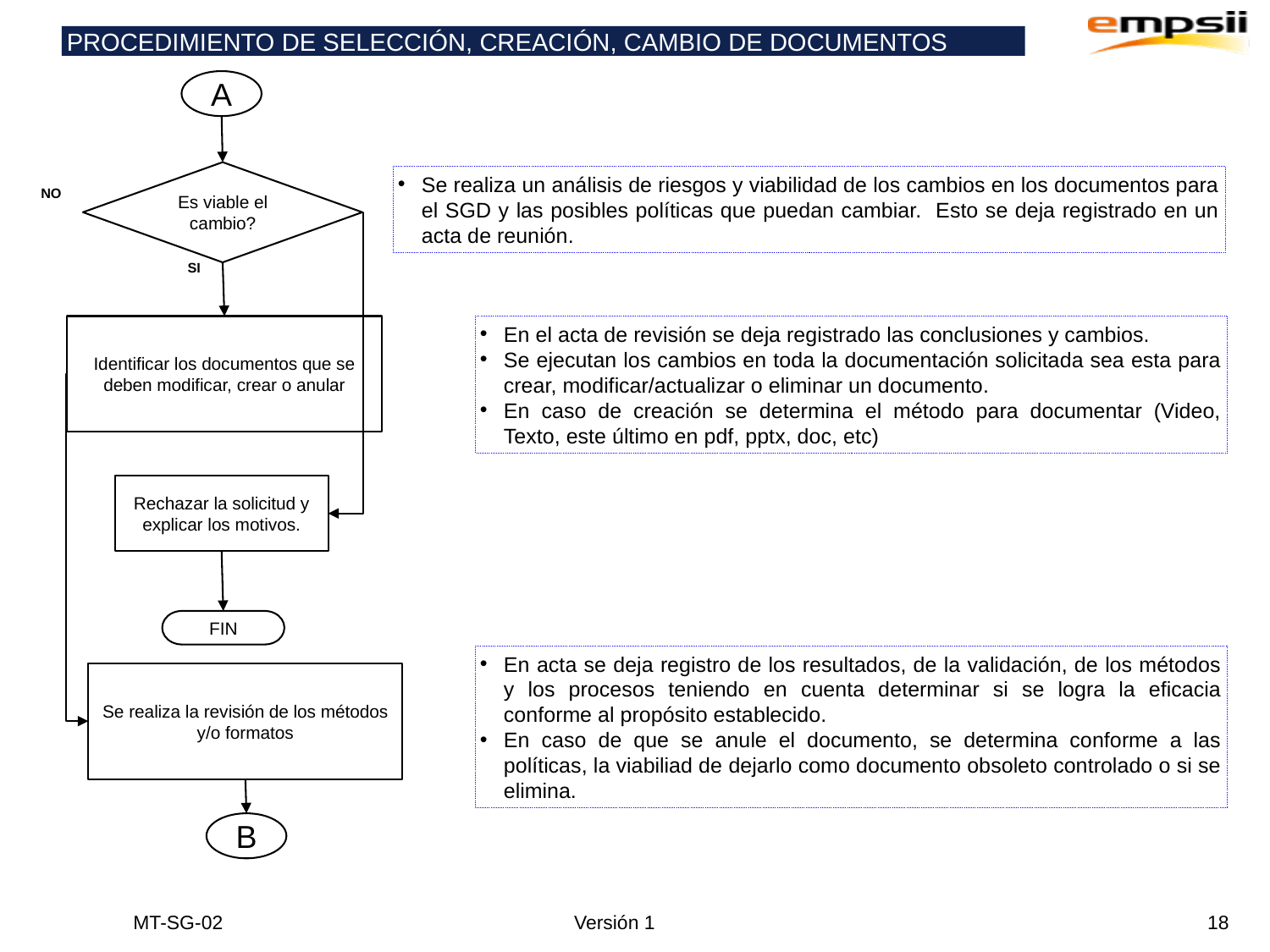

PROCEDIMIENTO DE SELECCIÓN, CREACIÓN, CAMBIO DE DOCUMENTOS
A
Es viable el cambio?
NO
SI
Se realiza un análisis de riesgos y viabilidad de los cambios en los documentos para el SGD y las posibles políticas que puedan cambiar.  Esto se deja registrado en un acta de reunión.
Identificar los documentos que se deben modificar, crear o anular
En el acta de revisión se deja registrado las conclusiones y cambios.
Se ejecutan los cambios en toda la documentación solicitada sea esta para crear, modificar/actualizar o eliminar un documento.
En caso de creación se determina el método para documentar (Video, Texto, este último en pdf, pptx, doc, etc)
Rechazar la solicitud y explicar los motivos.
FIN
En acta se deja registro de los resultados, de la validación, de los métodos y los procesos teniendo en cuenta determinar si se logra la eficacia conforme al propósito establecido.
En caso de que se anule el documento, se determina conforme a las políticas, la viabiliad de dejarlo como documento obsoleto controlado o si se elimina.
Se realiza la revisión de los métodos y/o formatos
B